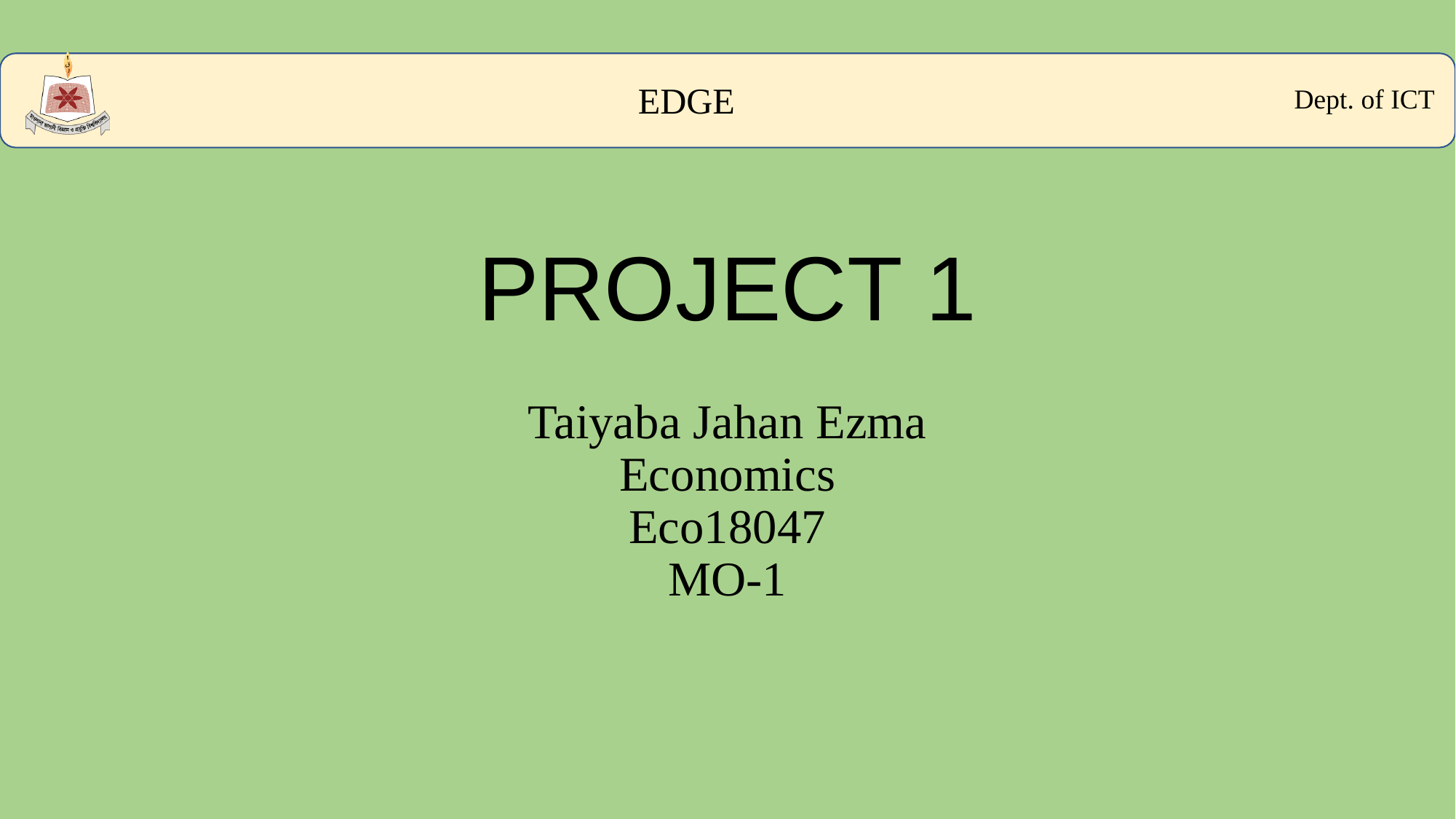

# PROJECT 1
Taiyaba Jahan Ezma
Economics
Eco18047
MO-1